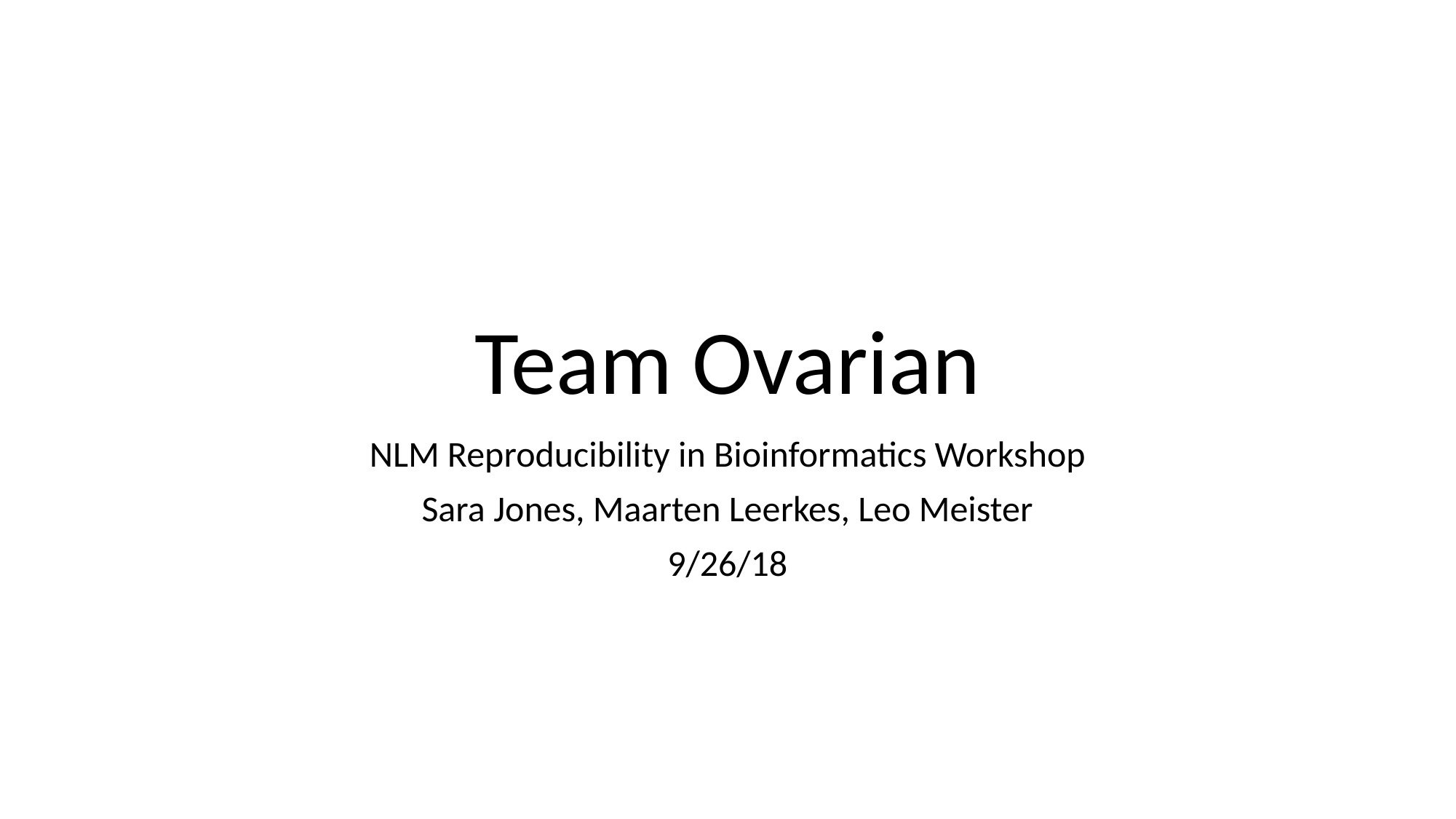

# Team Ovarian
NLM Reproducibility in Bioinformatics Workshop
Sara Jones, Maarten Leerkes, Leo Meister
9/26/18